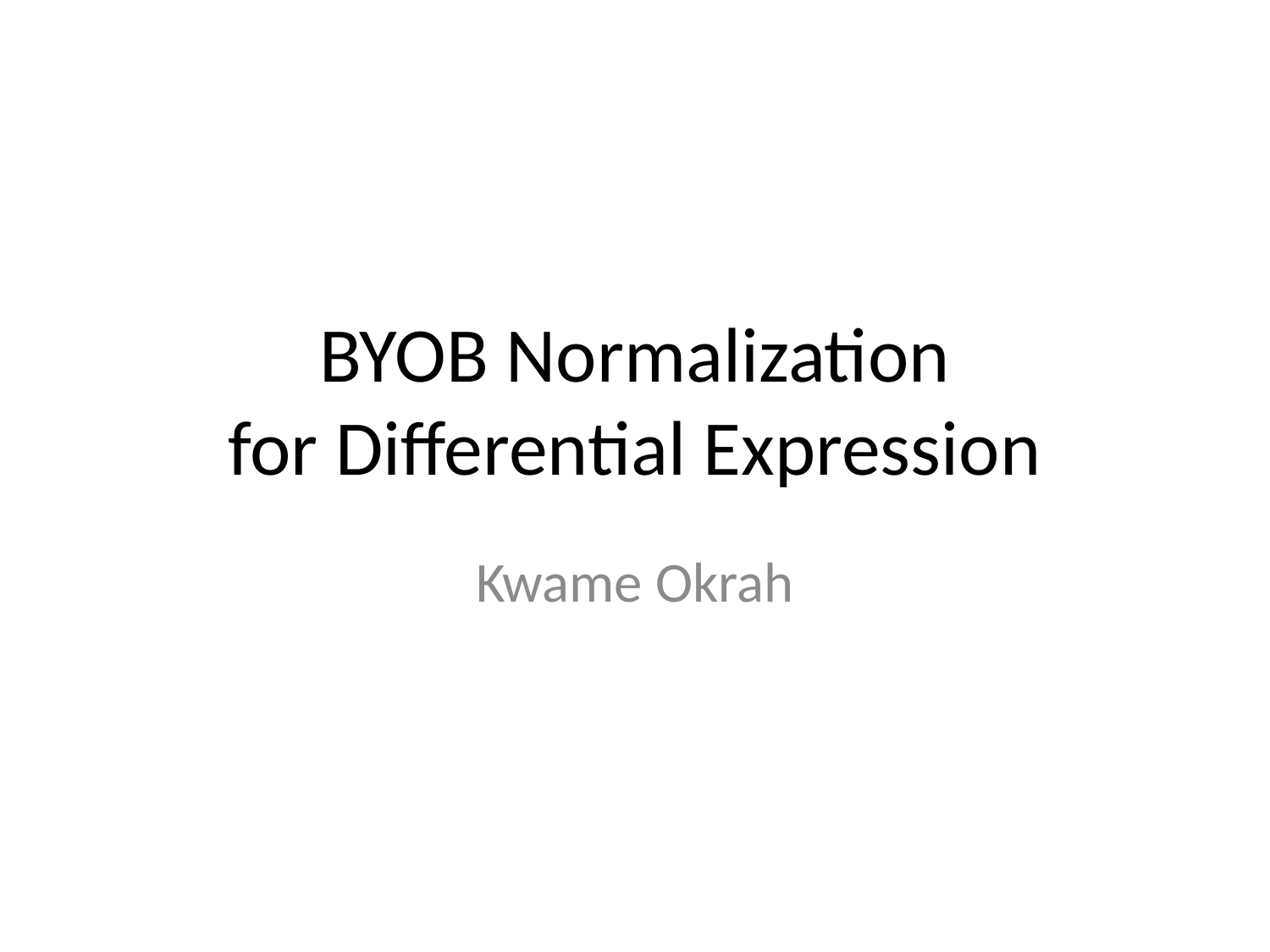

# BYOB Normalization for Differential Expression
Kwame Okrah